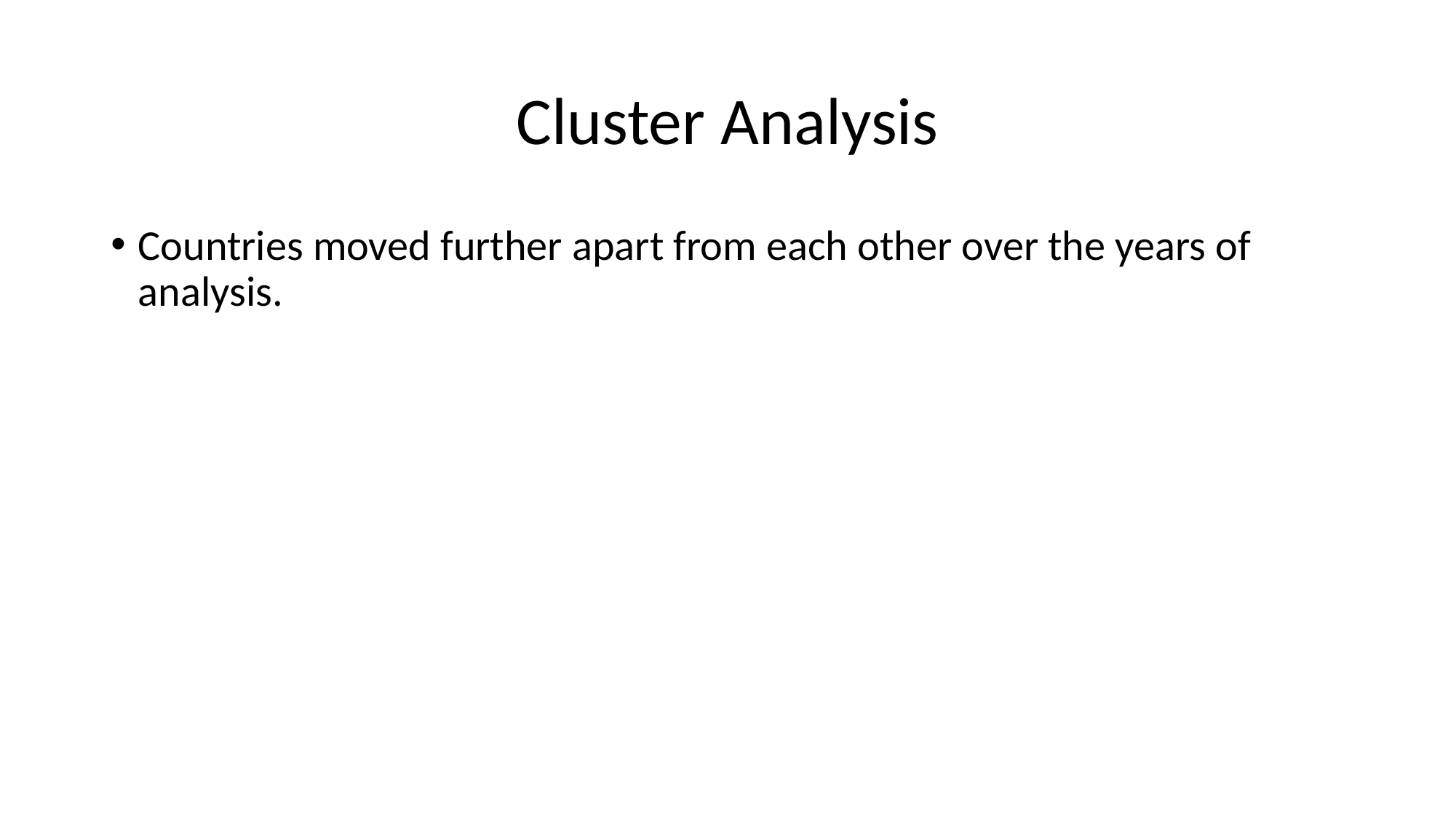

# Cluster Analysis
Countries moved further apart from each other over the years of analysis.